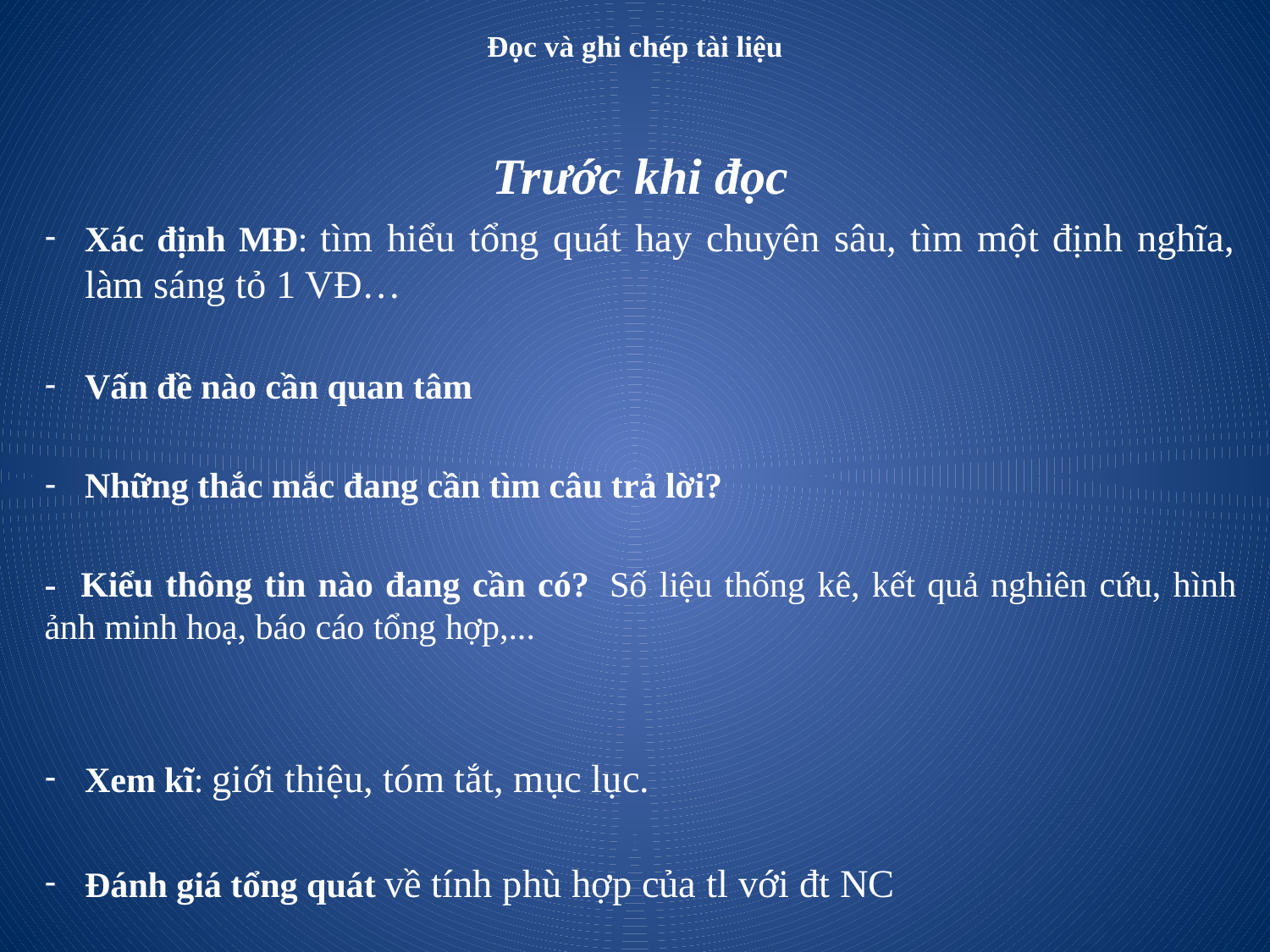

# Đọc và ghi chép tài liệu

Trước khi đọc
Xác định MĐ: tìm hiểu tổng quát hay chuyên sâu, tìm một định nghĩa, làm sáng tỏ 1 VĐ…

Vấn đề nào cần quan tâm

Những thắc mắc đang cần tìm câu trả lời?

-  Kiểu thông tin nào đang cần có?  Số liệu thống kê, kết quả nghiên cứu, hình ảnh minh hoạ, báo cáo tổng hợp,...

Xem kĩ: giới thiệu, tóm tắt, mục lục.

Đánh giá tổng quát về tính phù hợp của tl với đt NC